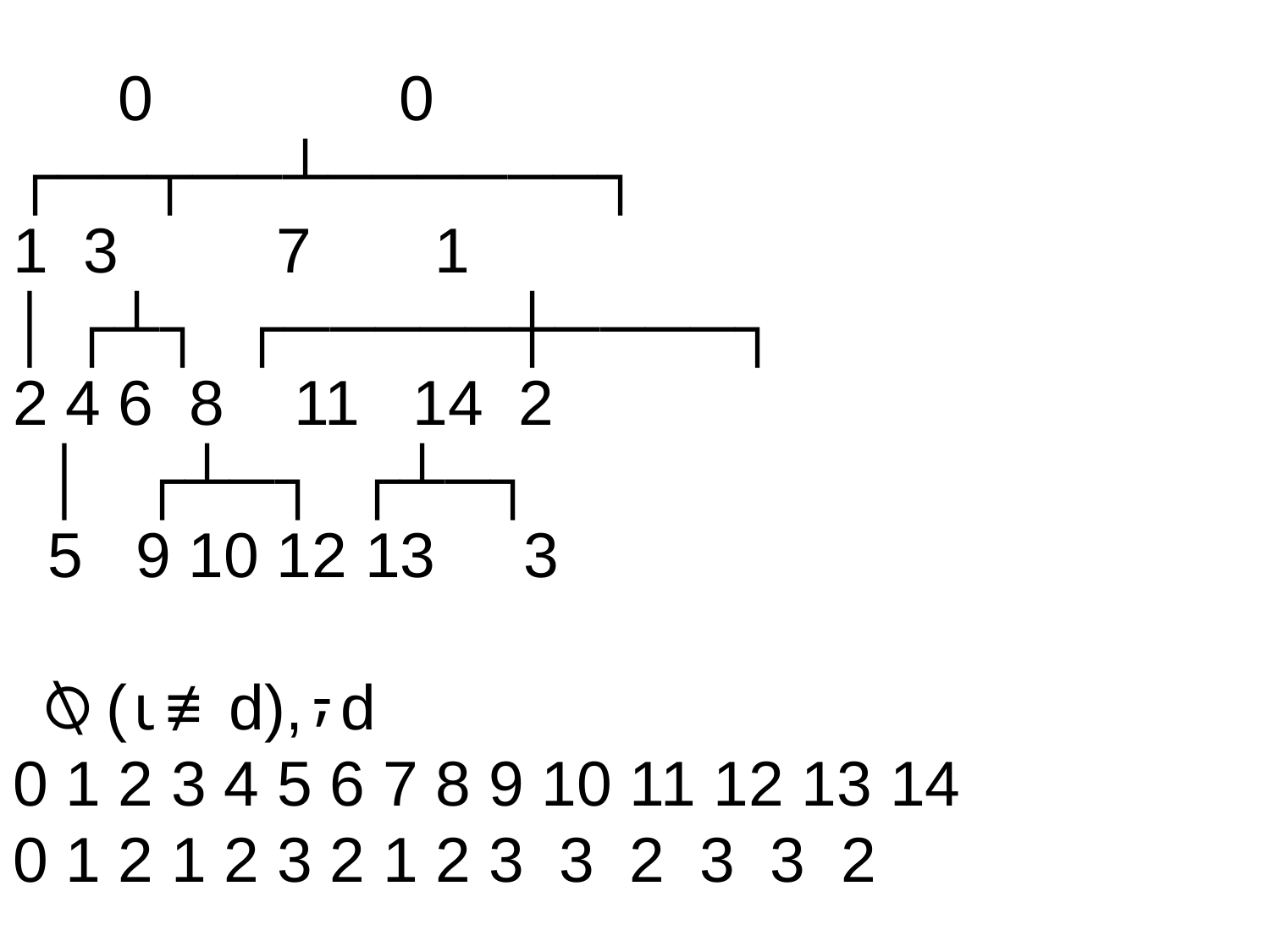

0              0
┌──┬──┴──────┐
1  3         7       1
│ ┌┴┐  ┌─────┼────┐
2 4 6  8    11   14  2
  │   ┌┴─┐  ┌┴─┐
  5   9 10 12 13     3

 ⍉(⍳≢d),⍪d
0 1 2 3 4 5 6 7 8 9 10 11 12 13 14
0 1 2 1 2 3 2 1 2 3  3  2  3  3  2